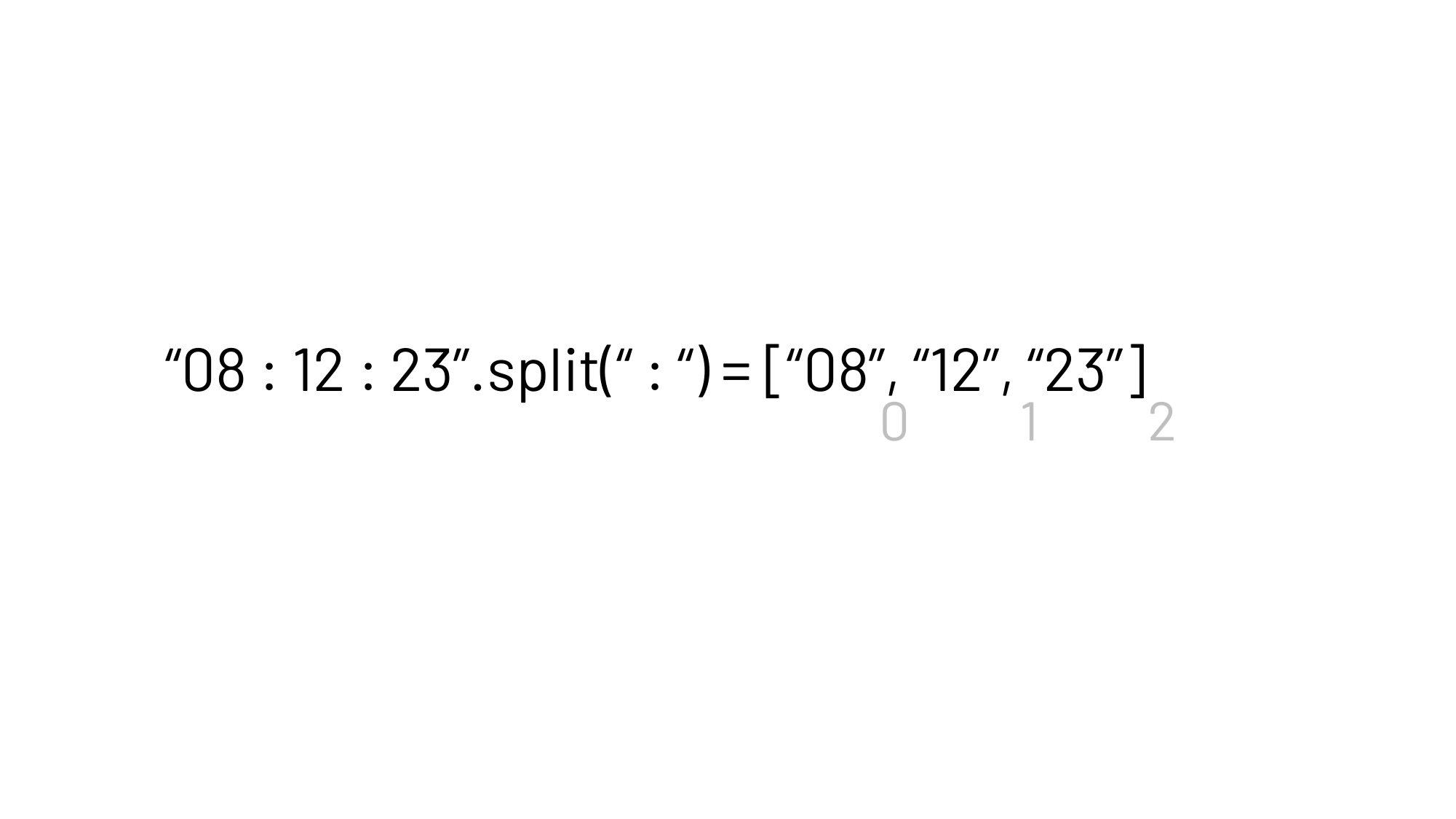

“08 : 12 : 23”.split(“ : “) = [“08”, “12”, “23”]
0          1          2